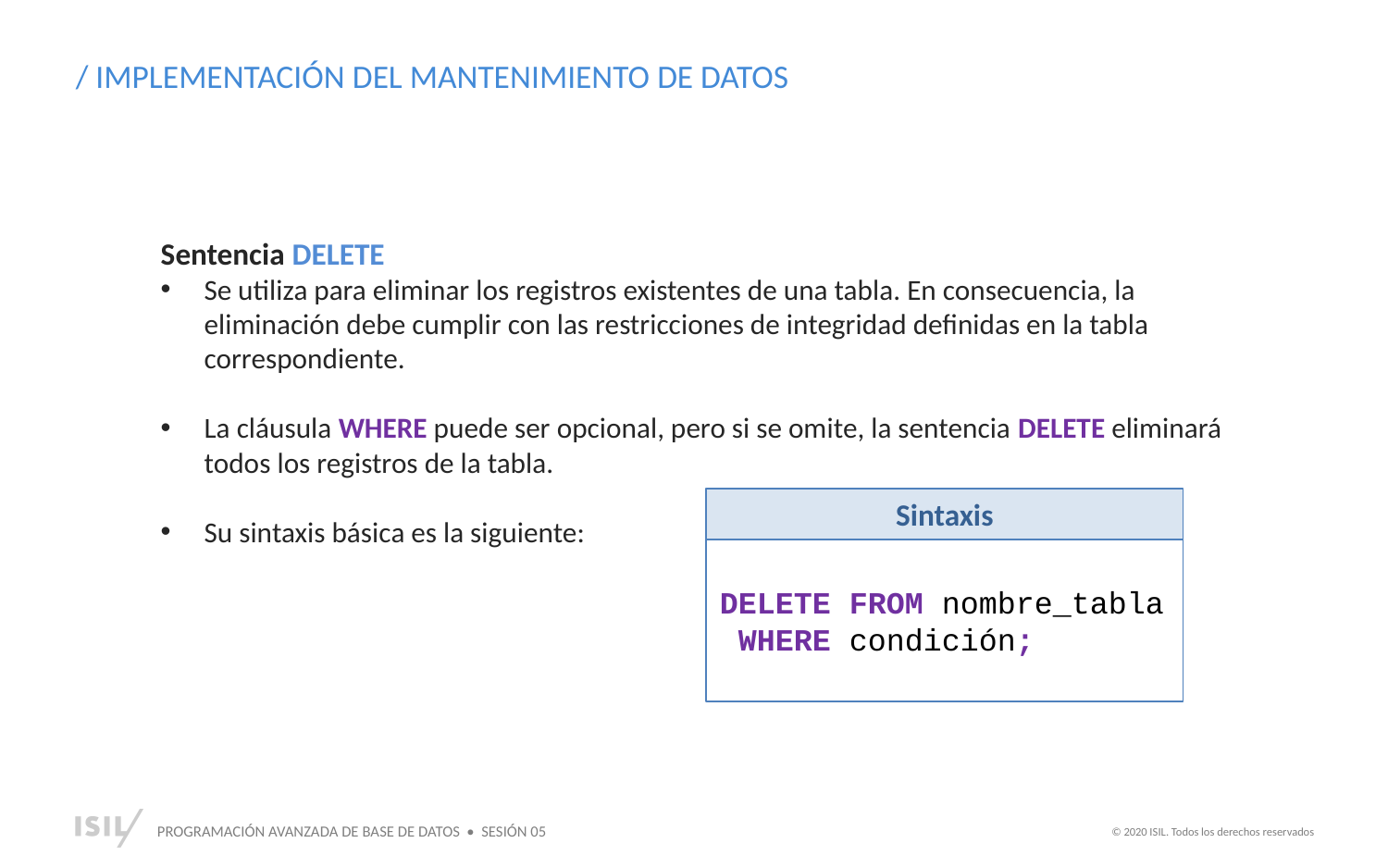

/ IMPLEMENTACIÓN DEL MANTENIMIENTO DE DATOS
Sentencia DELETE
Se utiliza para eliminar los registros existentes de una tabla. En consecuencia, la eliminación debe cumplir con las restricciones de integridad definidas en la tabla correspondiente.

La cláusula WHERE puede ser opcional, pero si se omite, la sentencia DELETE eliminará todos los registros de la tabla.

Su sintaxis básica es la siguiente:
Sintaxis

DELETE FROM nombre_tabla
 WHERE condición;